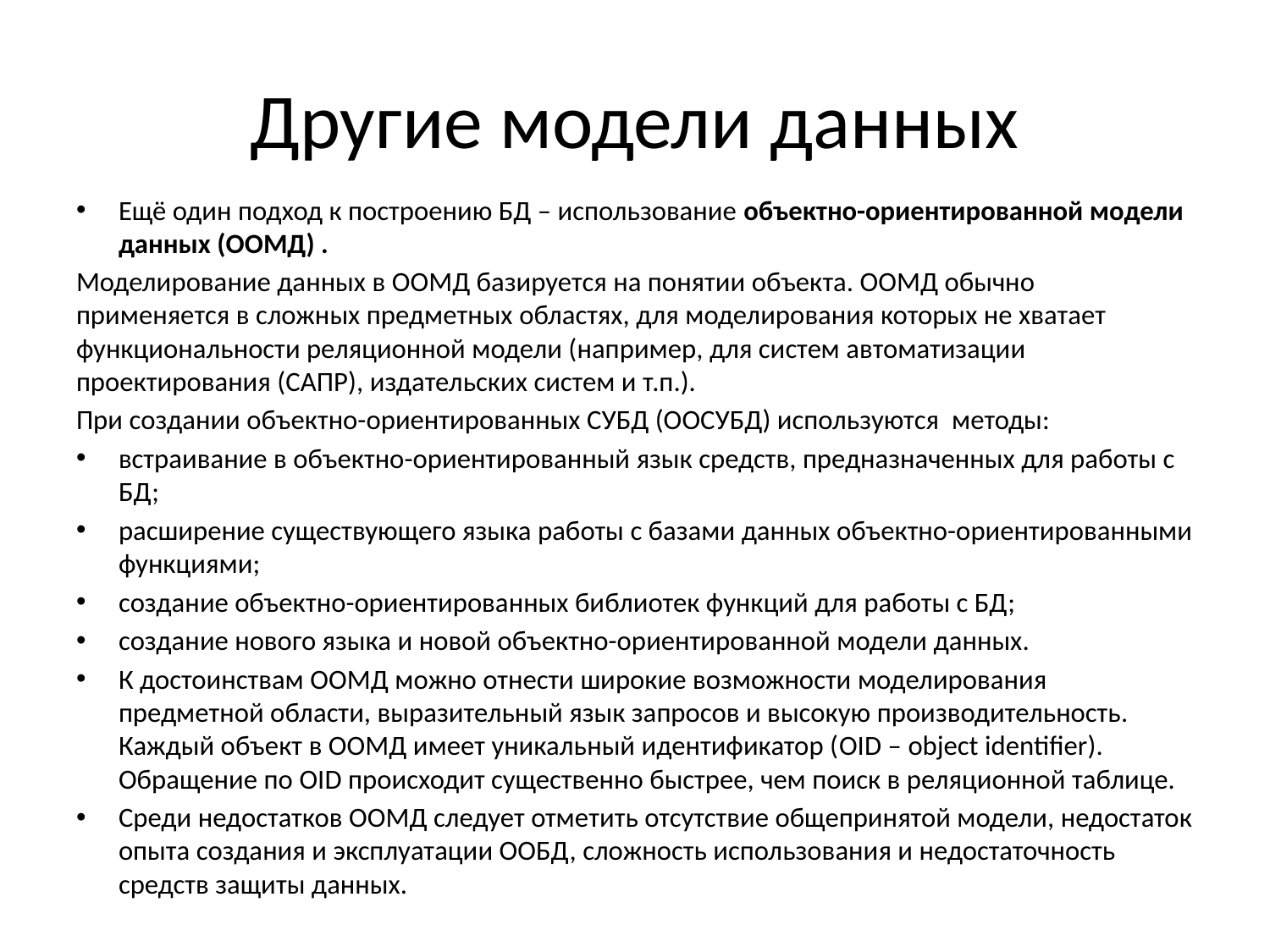

# Другие модели данных
Ещё один подход к построению БД – использование объектно-ориентированной модели данных (ООМД) .
Моделирование данных в ООМД базируется на понятии объекта. ООМД обычно применяется в сложных предметных областях, для моделирования которых не хватает функциональности реляционной модели (например, для систем автоматизации проектирования (САПР), издательских систем и т.п.).
При создании объектно-ориентированных СУБД (ООСУБД) используются  методы:
встраивание в объектно-ориентированный язык средств, предназначенных для работы с БД;
расширение существующего языка работы с базами данных объектно-ориентированными функциями;
создание объектно-ориентированных библиотек функций для работы с БД;
создание нового языка и новой объектно-ориентированной модели данных.
К достоинствам ООМД можно отнести широкие возможности моделирования предметной области, выразительный язык запросов и высокую производительность. Каждый объект в ООМД имеет уникальный идентификатор (OID – object identifier). Обращение по OID происходит существенно быстрее, чем поиск в реляционной таблице.
Среди недостатков ООМД следует отметить отсутствие общепринятой модели, недостаток опыта создания и эксплуатации ООБД, сложность использования и недостаточность средств защиты данных.